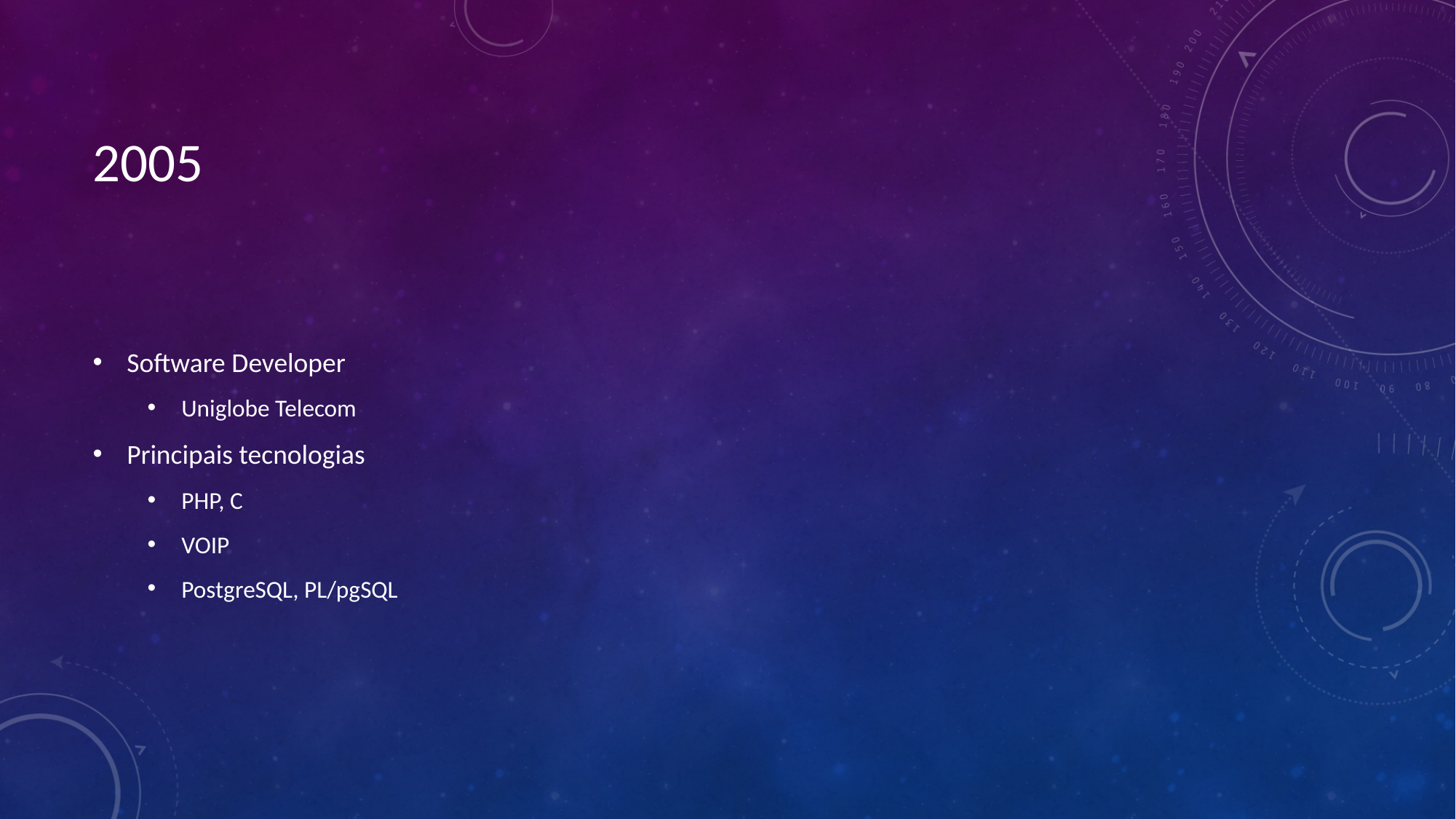

# 2005
Software Developer
Uniglobe Telecom
Principais tecnologias
PHP, C
VOIP
PostgreSQL, PL/pgSQL